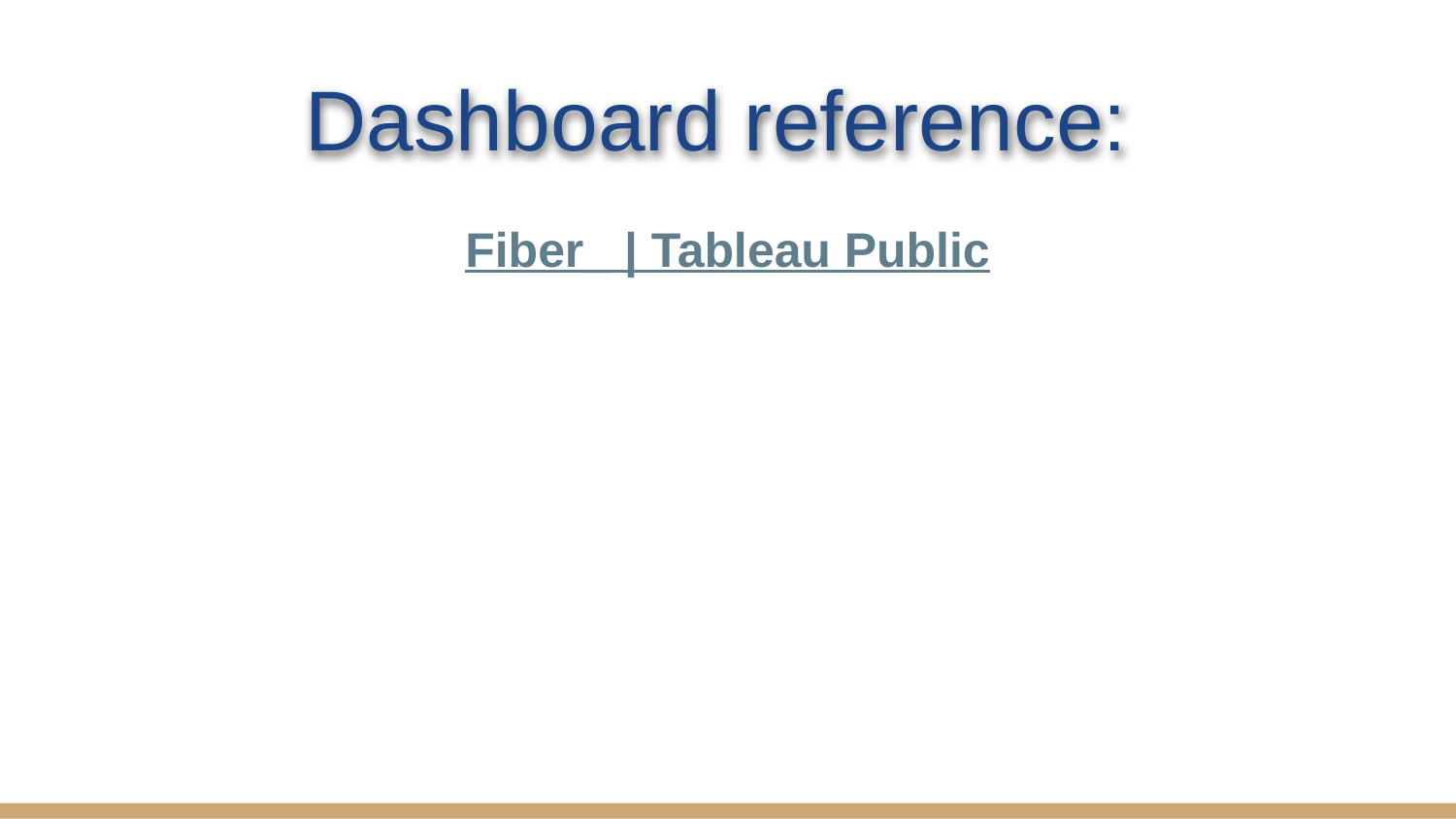

# Dashboard reference:
Fiber_ | Tableau Public